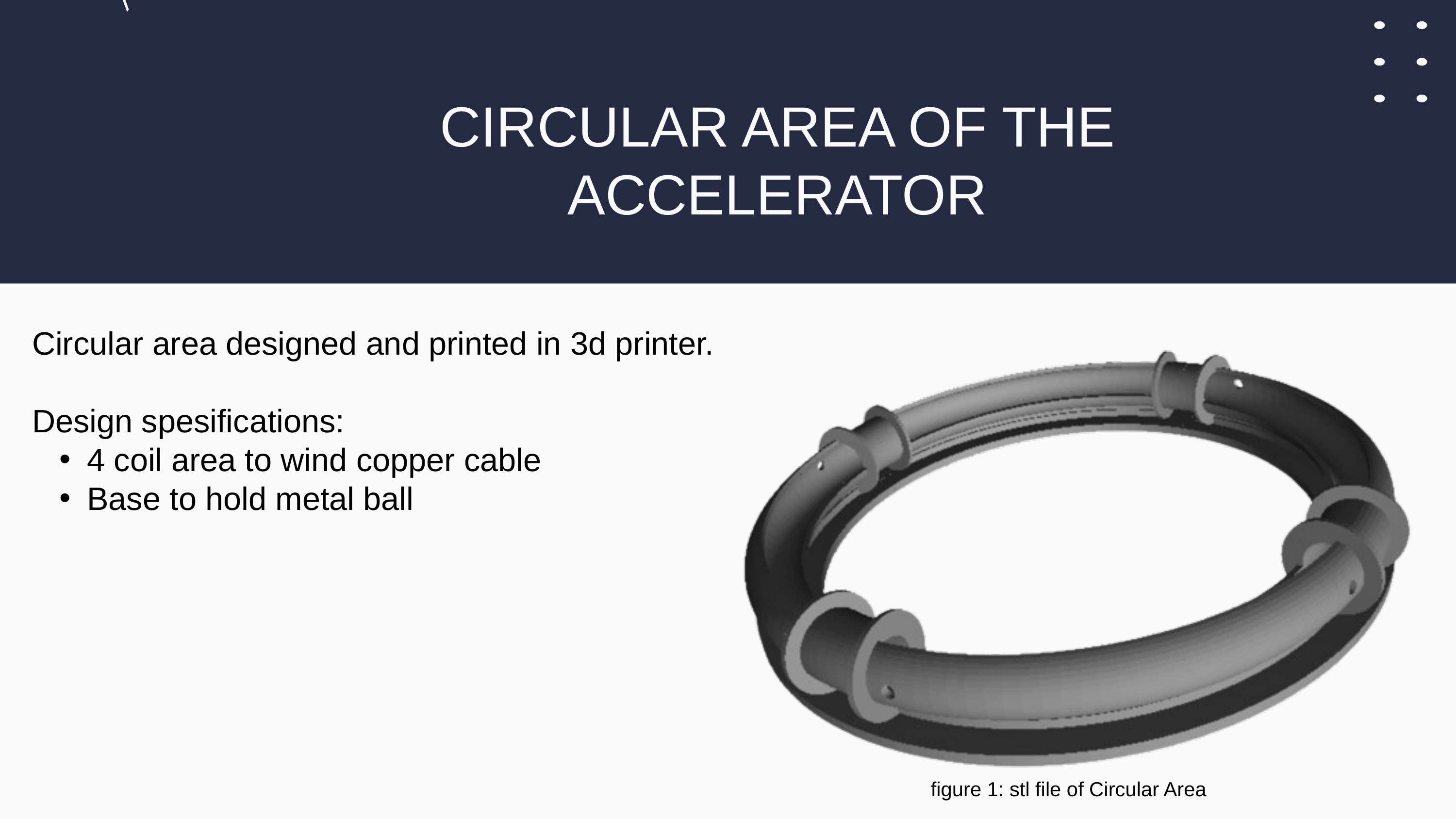

CIRCULAR AREA OF THE ACCELERATOR

Circular area designed and printed in 3d printer.

Design spesifications:
4 coil area to wind copper cable
Base to hold metal ball
figure 1: stl file of Circular Area